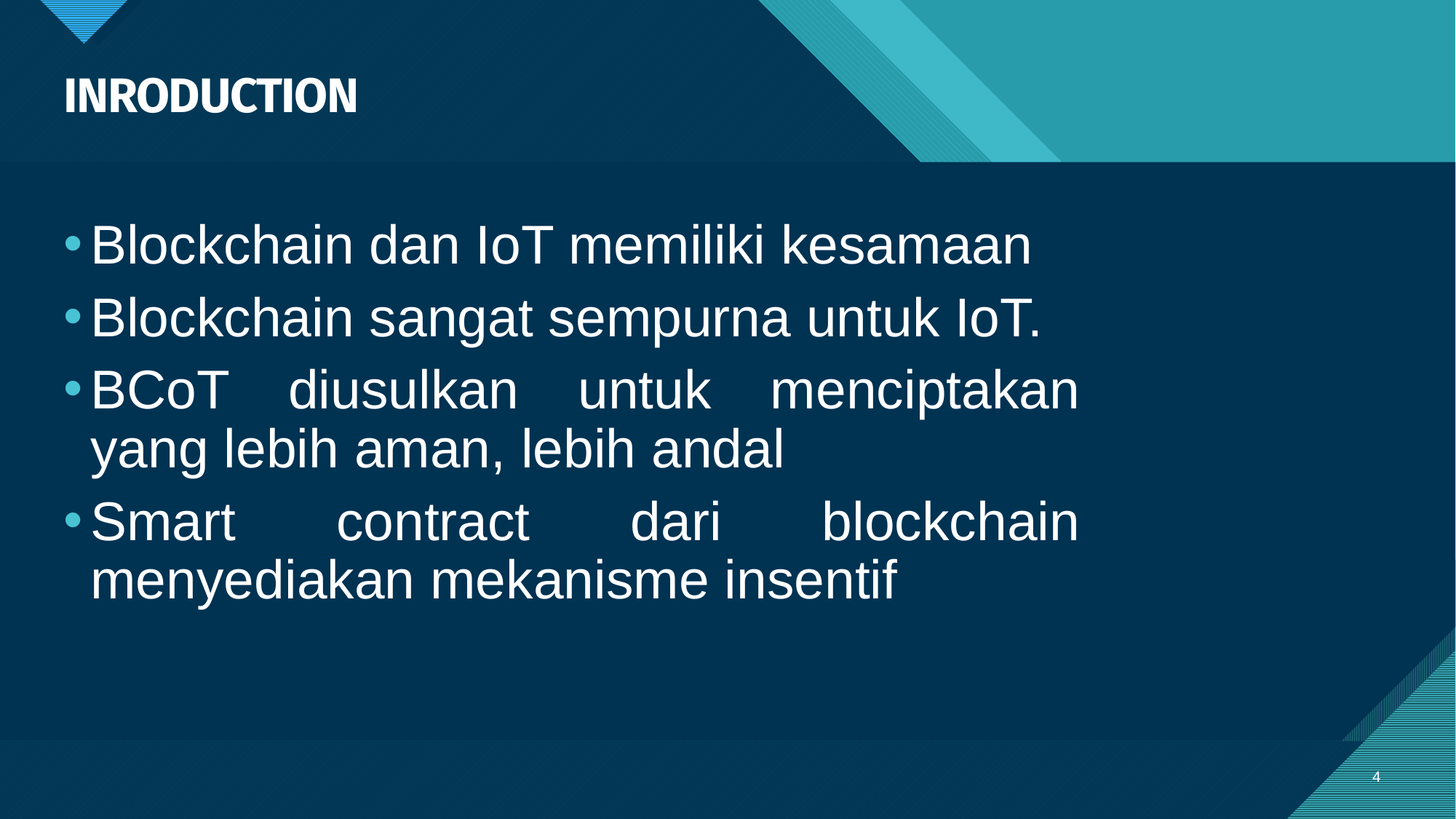

# INRODUCTION
Blockchain dan IoT memiliki kesamaan
Blockchain sangat sempurna untuk IoT.
BCoT diusulkan untuk menciptakan yang lebih aman, lebih andal
Smart contract dari blockchain menyediakan mekanisme insentif
4